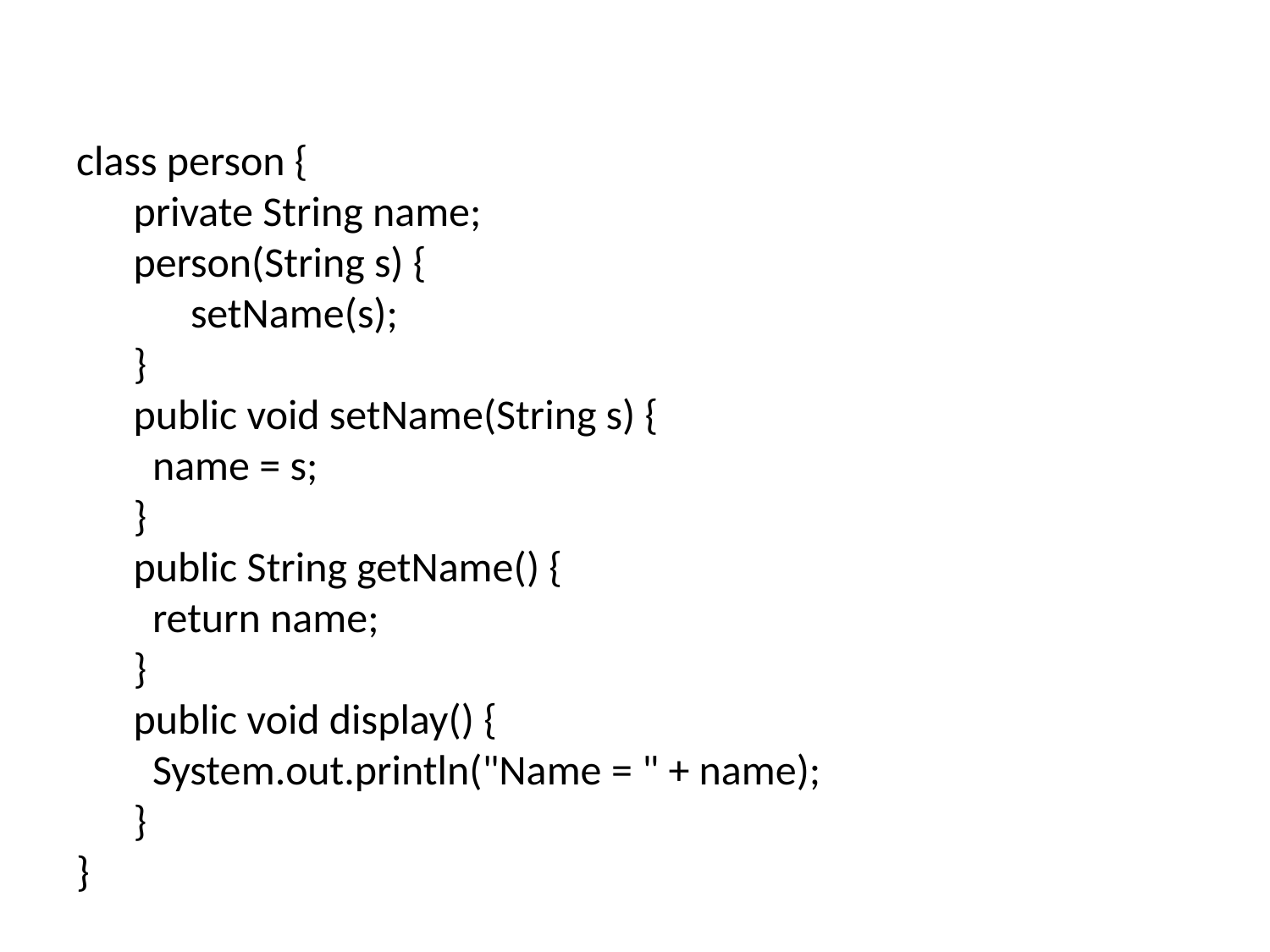

class person {
      private String name;
      person(String s) {
            setName(s);
      }
      public void setName(String s) {
        name = s;
      }
      public String getName() {
        return name;
      }
      public void display() {
        System.out.println("Name = " + name);
      }
}